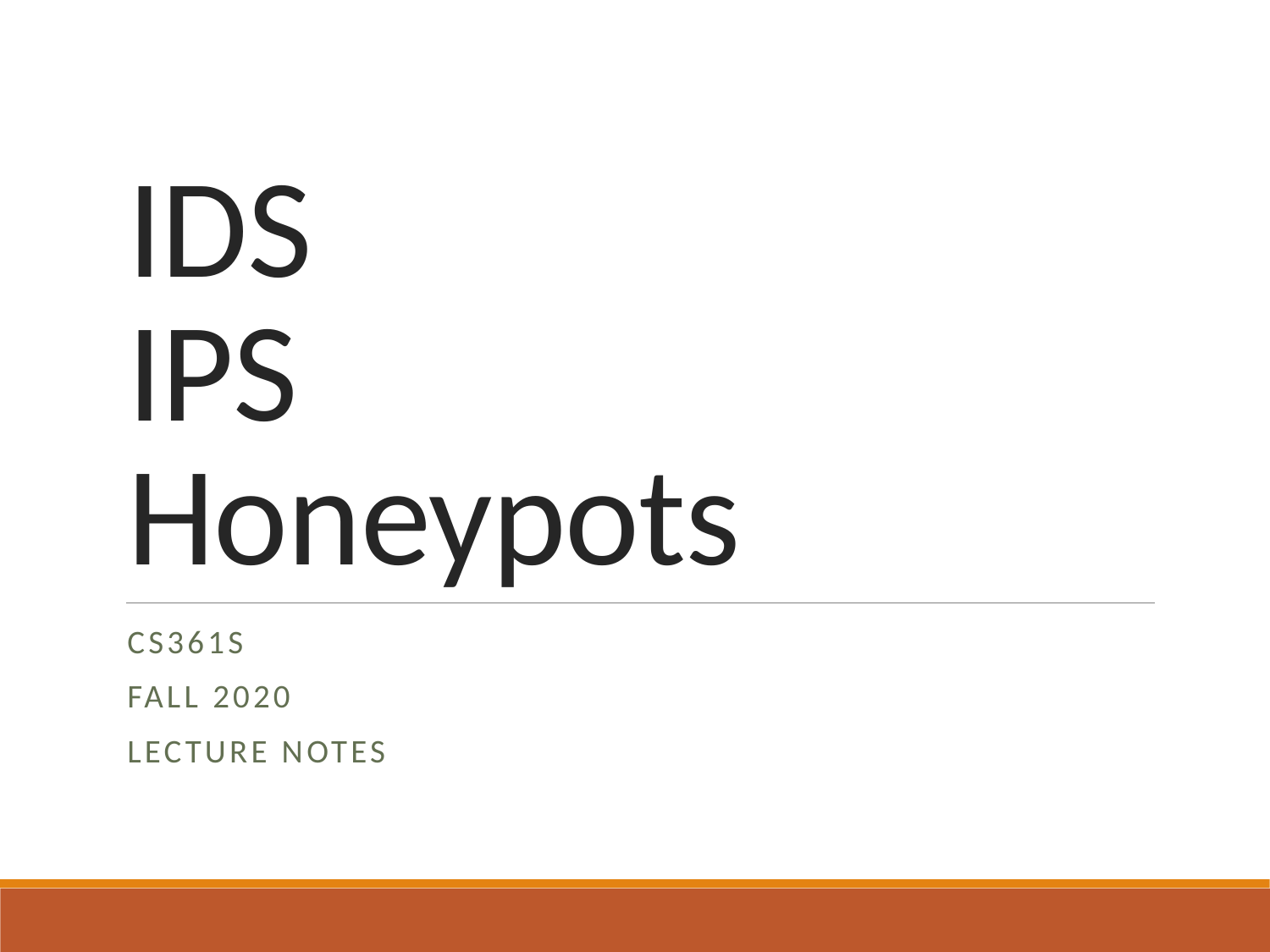

# IDS IPS Honeypots
CS361S
Fall 2020
Lecture Notes